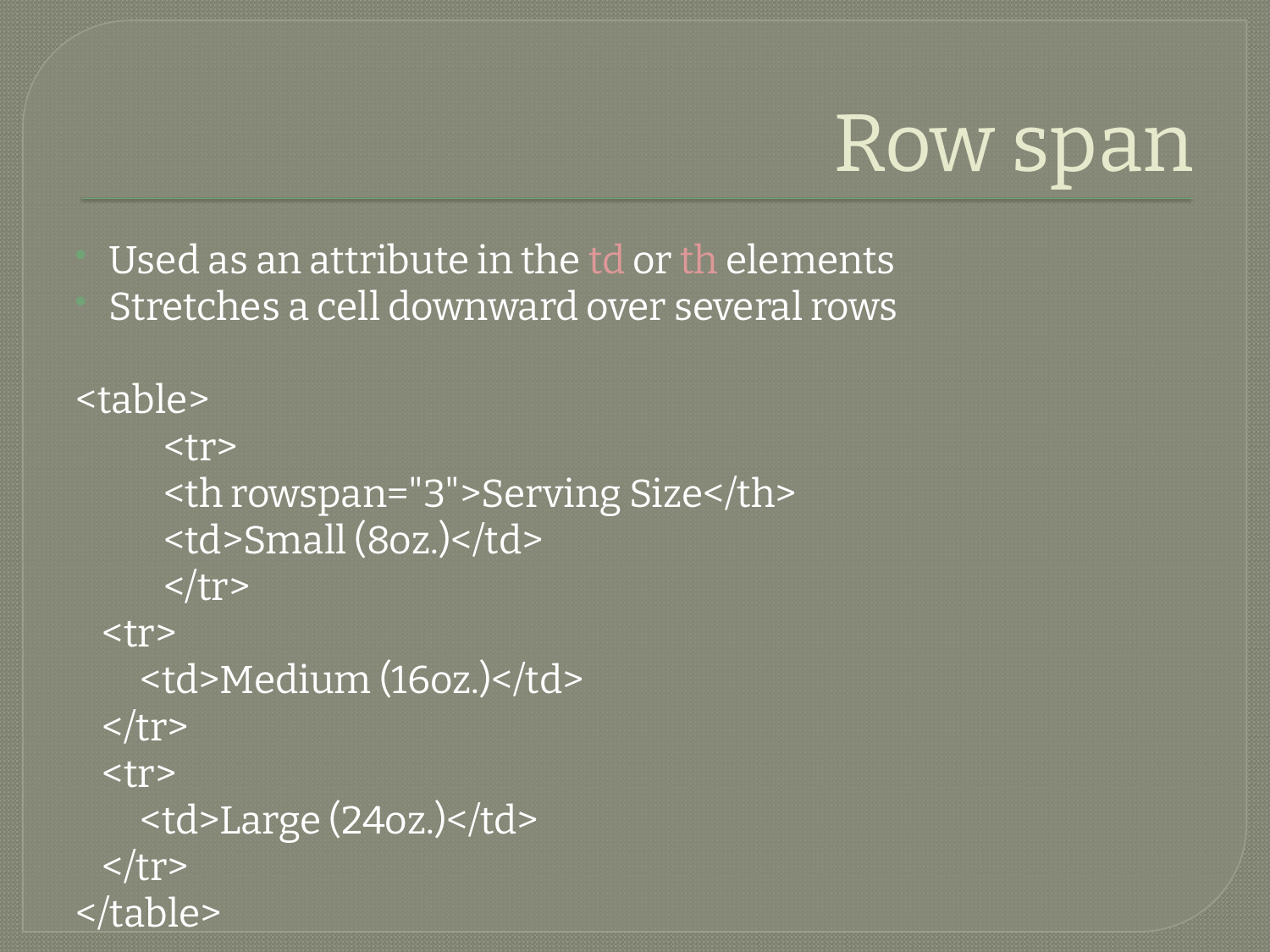

# Row span
Used as an attribute in the td or th elements
Stretches a cell downward over several rows

<table>
	<tr>
	<th rowspan="3">Serving Size</th>
	<td>Small (8oz.)</td>
	</tr>
<tr>
<td>Medium (16oz.)</td>
</tr>
<tr>
<td>Large (24oz.)</td>
</tr>
</table>